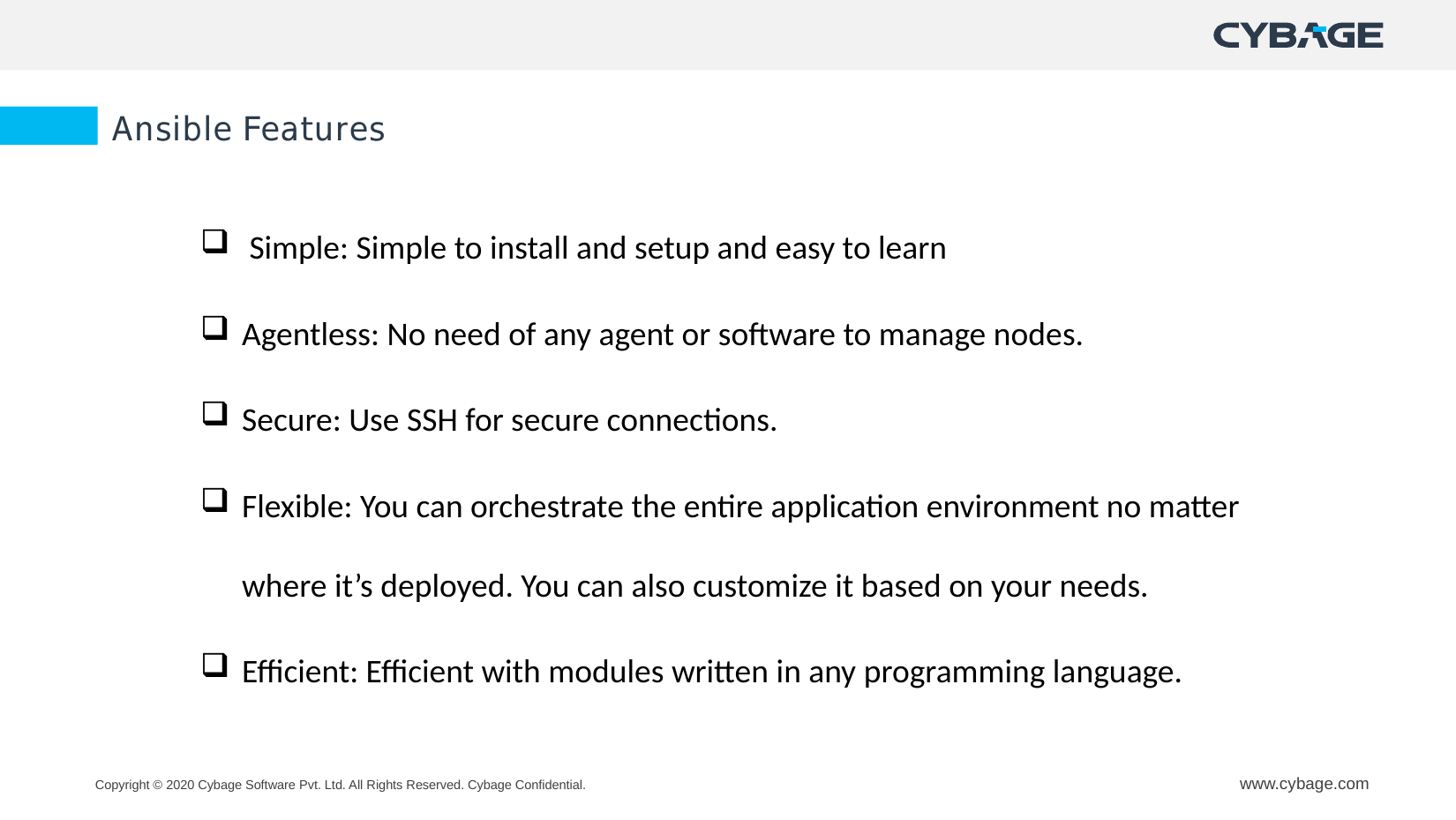

Ansible Features

 Simple: Simple to install and setup and easy to learn
Agentless: No need of any agent or software to manage nodes.
Secure: Use SSH for secure connections.
Flexible: You can orchestrate the entire application environment no matter where it’s deployed. You can also customize it based on your needs.
Efficient: Efficient with modules written in any programming language.